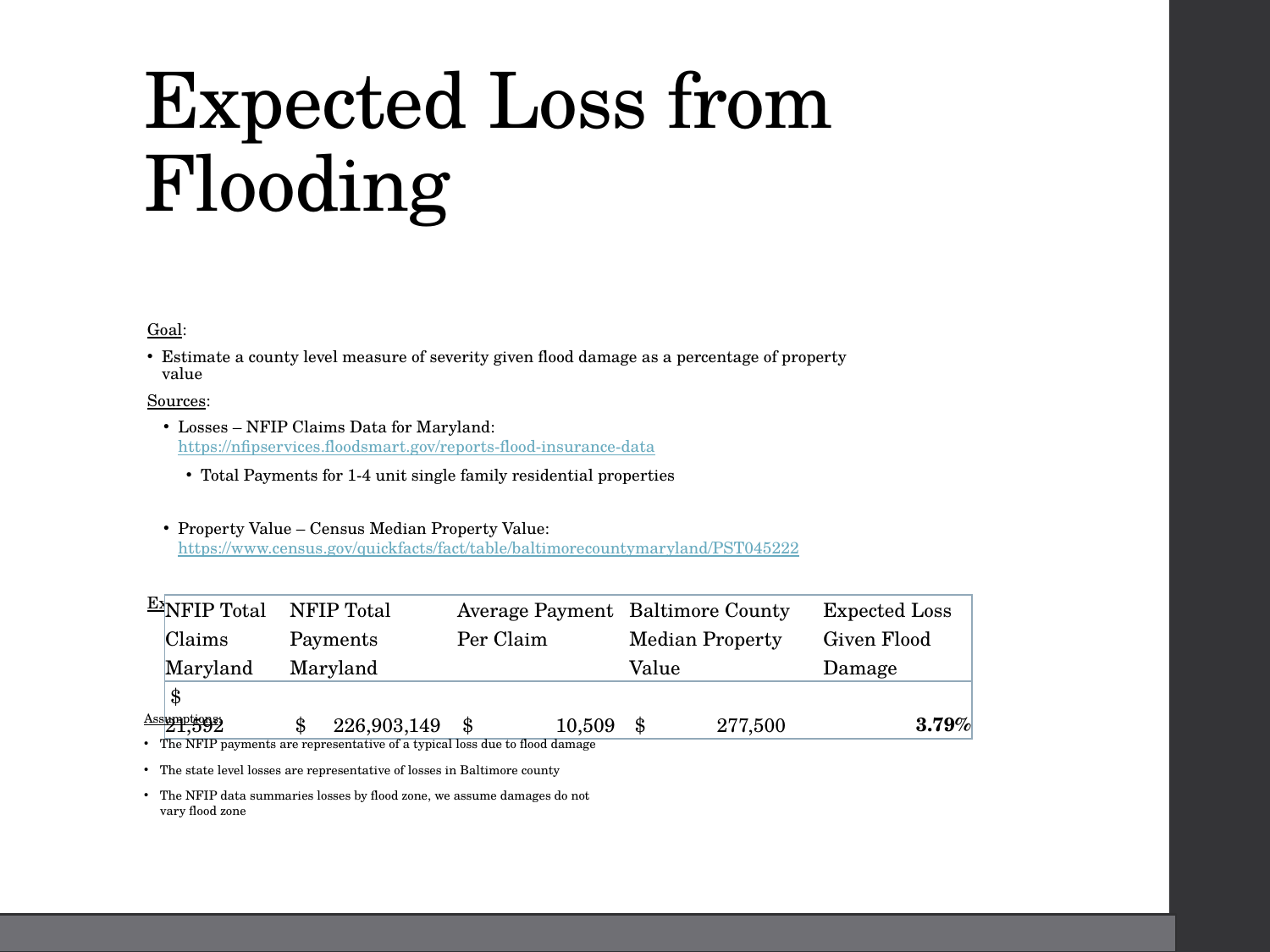

# Expected Loss from Flooding
Goal:
Estimate a county level measure of severity given flood damage as a percentage of property value
Sources:
Losses – NFIP Claims Data for Maryland: https://nfipservices.floodsmart.gov/reports-flood-insurance-data
Total Payments for 1-4 unit single family residential properties

Property Value – Census Median Property Value: https://www.census.gov/quickfacts/fact/table/baltimorecountymaryland/PST045222

Example Using Baltimore County:

| NFIP Total Claims Maryland | NFIP Total Payments Maryland | Average Payment Per Claim | Baltimore County Median Property Value | Expected Loss Given Flood Damage |
| --- | --- | --- | --- | --- |
| $ 21,592 | $ 226,903,149 | $ 10,509 | $ 277,500 | 3.79% |
Assumptions:
The NFIP payments are representative of a typical loss due to flood damage
The state level losses are representative of losses in Baltimore county
The NFIP data summaries losses by flood zone, we assume damages do not vary flood zone